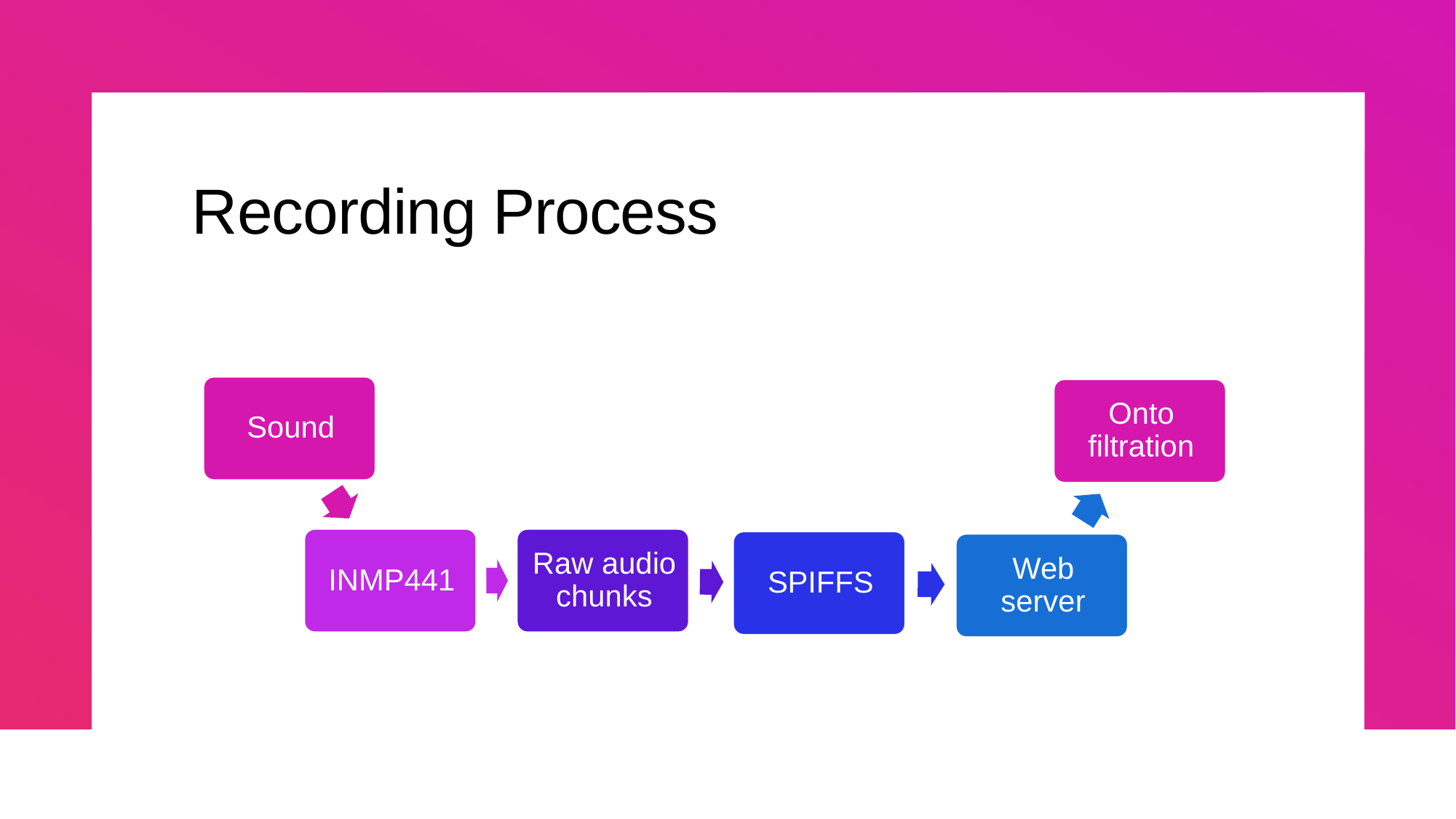

Sound

INMP441

Raw audio chunks

SPIFFS

Web server

Onto filtration
# Recording Process